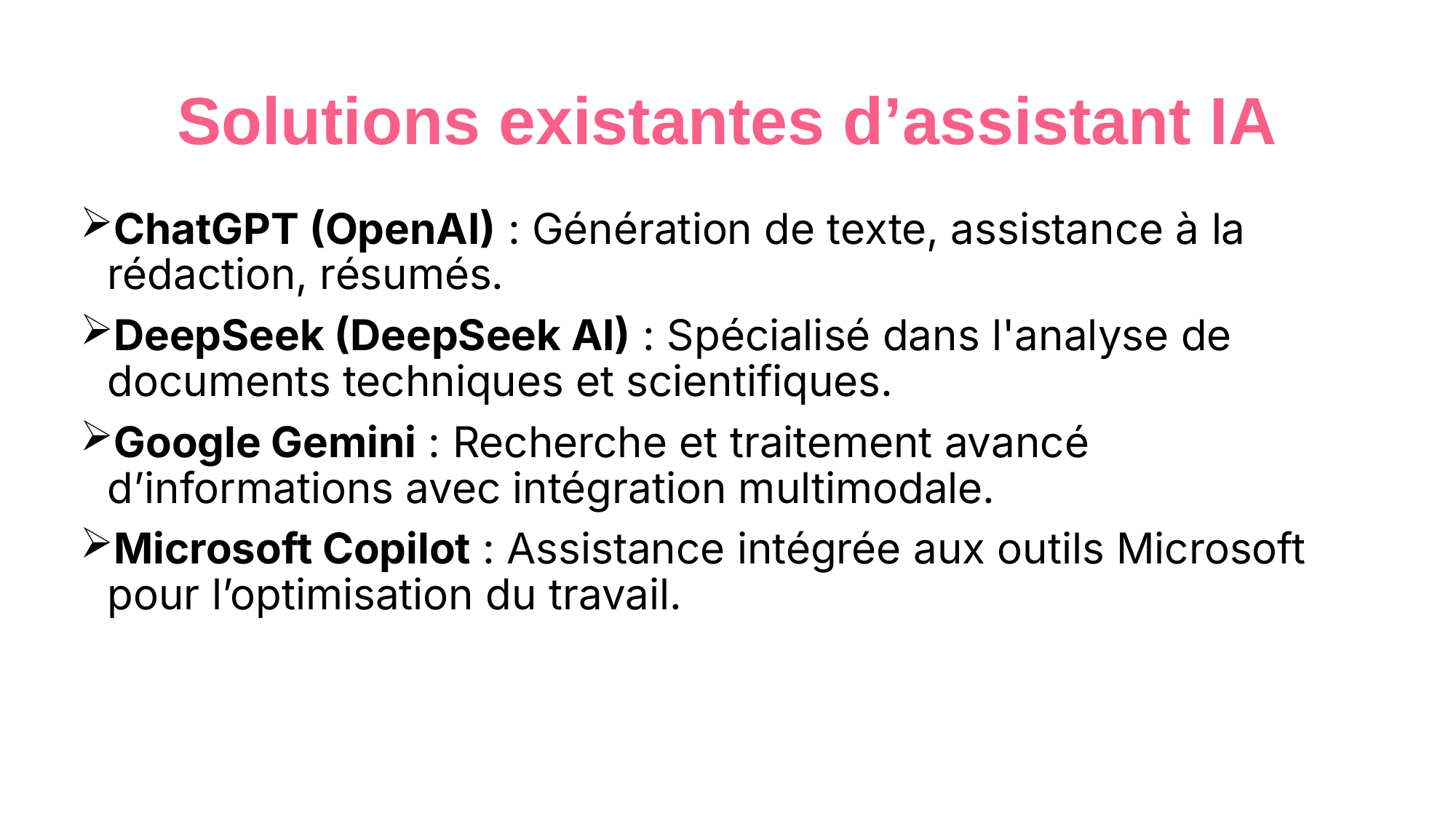

# Solutions existantes d’assistant IA
ChatGPT (OpenAI) : Génération de texte, assistance à la rédaction, résumés.
DeepSeek (DeepSeek AI) : Spécialisé dans l'analyse de documents techniques et scientifiques.
Google Gemini : Recherche et traitement avancé d’informations avec intégration multimodale.
Microsoft Copilot : Assistance intégrée aux outils Microsoft pour l’optimisation du travail.